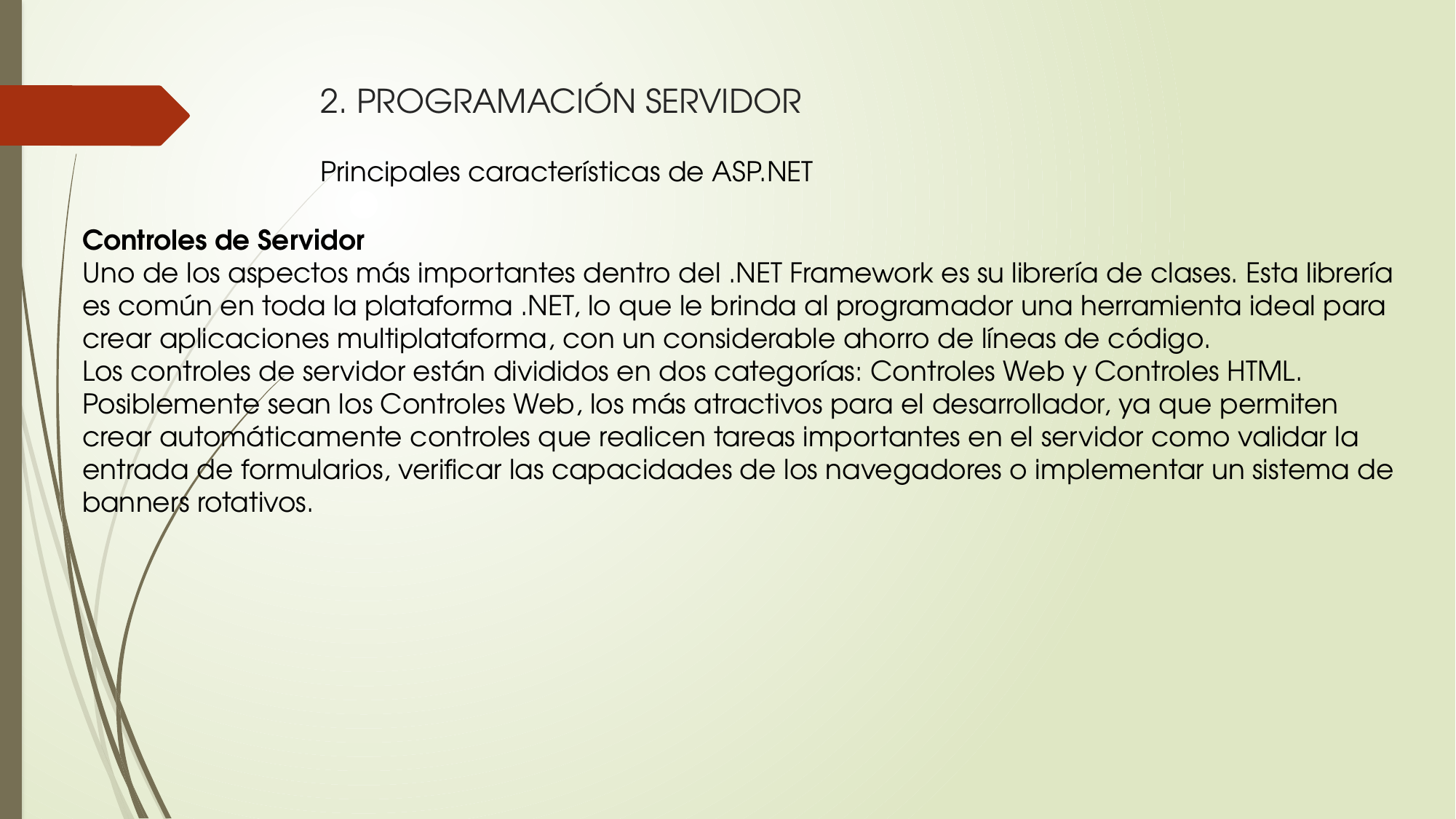

# 2. PROGRAMACIÓN SERVIDOR
Principales características de ASP.NET
Controles de Servidor
Uno de los aspectos más importantes dentro del .NET Framework es su librería de clases. Esta librería es común en toda la plataforma .NET, lo que le brinda al programador una herramienta ideal para crear aplicaciones multiplataforma, con un considerable ahorro de líneas de código.
Los controles de servidor están divididos en dos categorías: Controles Web y Controles HTML. Posiblemente sean los Controles Web, los más atractivos para el desarrollador, ya que permiten crear automáticamente controles que realicen tareas importantes en el servidor como validar la entrada de formularios, verificar las capacidades de los navegadores o implementar un sistema de banners rotativos.